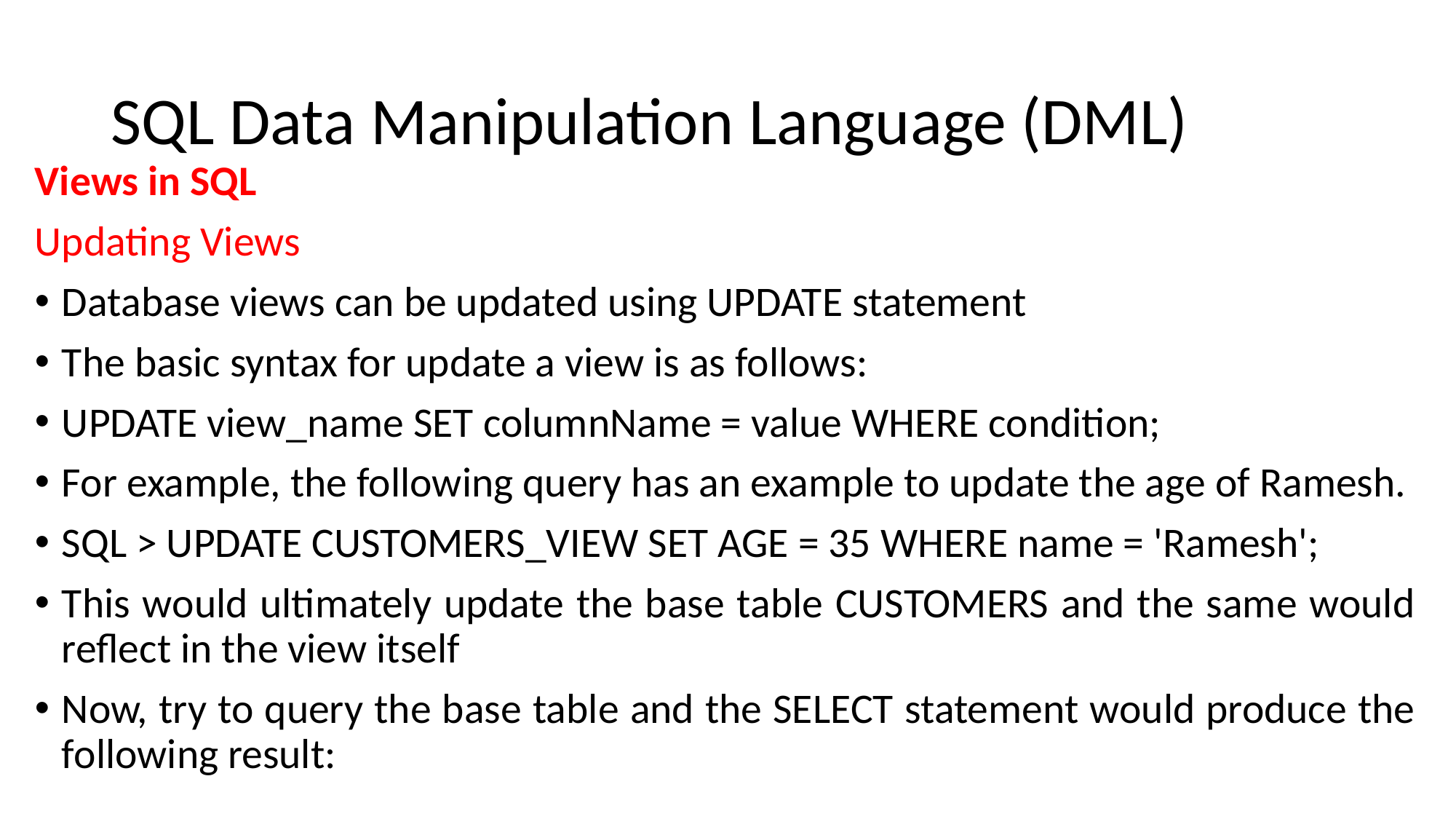

# SQL Data Manipulation Language (DML)
Views in SQL
Updating Views
Database views can be updated using UPDATE statement
The basic syntax for update a view is as follows:
UPDATE view_name SET columnName = value WHERE condition;
For example, the following query has an example to update the age of Ramesh.
SQL > UPDATE CUSTOMERS_VIEW SET AGE = 35 WHERE name = 'Ramesh';
This would ultimately update the base table CUSTOMERS and the same would reflect in the view itself
Now, try to query the base table and the SELECT statement would produce the following result: